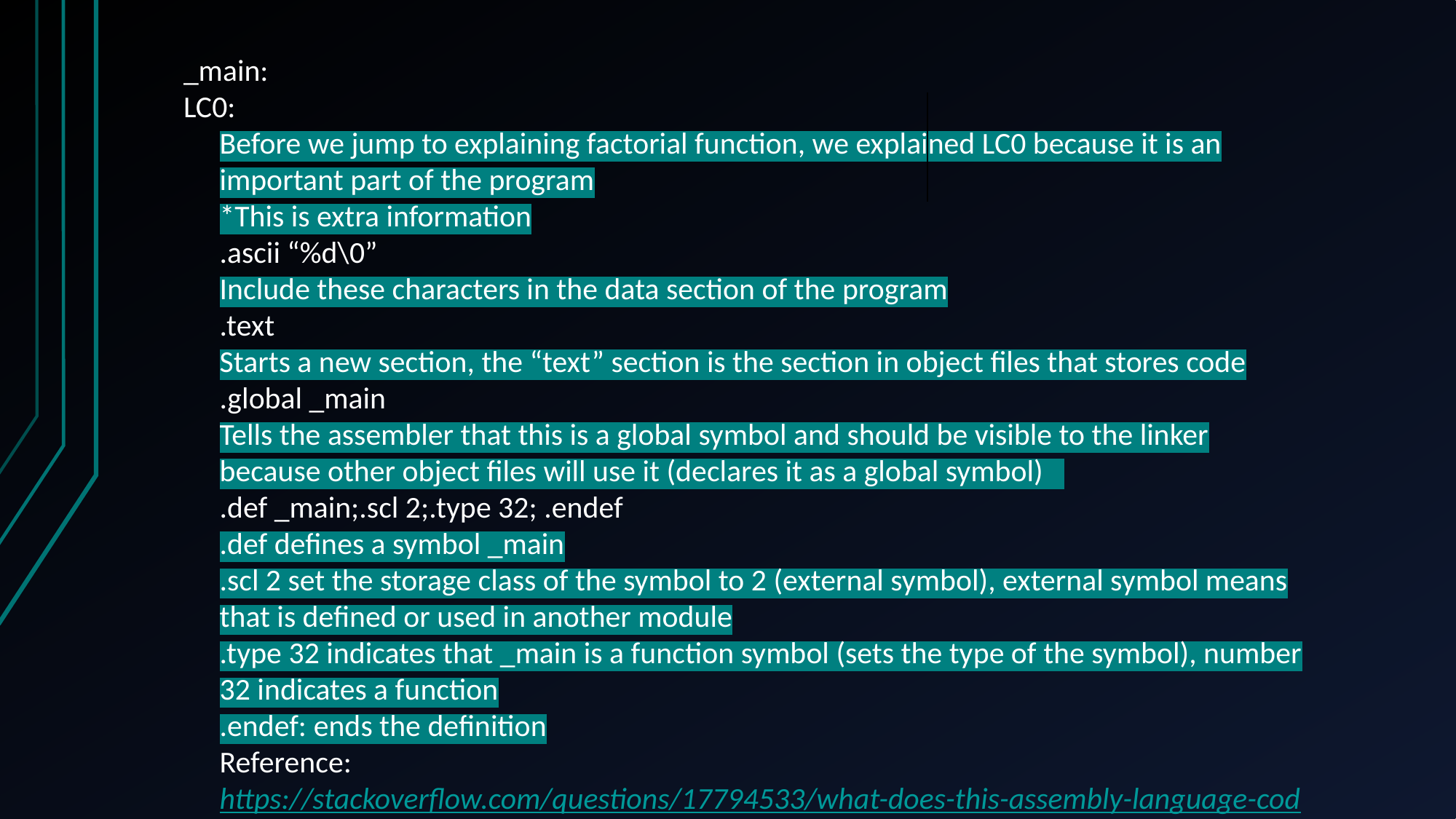

_main:
LC0:
Before we jump to explaining factorial function, we explained LC0 because it is an important part of the program
*This is extra information
.ascii “%d\0”
Include these characters in the data section of the program
.text
Starts a new section, the “text” section is the section in object files that stores code
.global _main
Tells the assembler that this is a global symbol and should be visible to the linker because other object files will use it (declares it as a global symbol)
.def _main;.scl 2;.type 32; .endef
.def defines a symbol _main
.scl 2 set the storage class of the symbol to 2 (external symbol), external symbol means that is defined or used in another module
.type 32 indicates that _main is a function symbol (sets the type of the symbol), number 32 indicates a function
.endef: ends the definition
Reference: https://stackoverflow.com/questions/17794533/what-does-this-assembly-language-code-mean